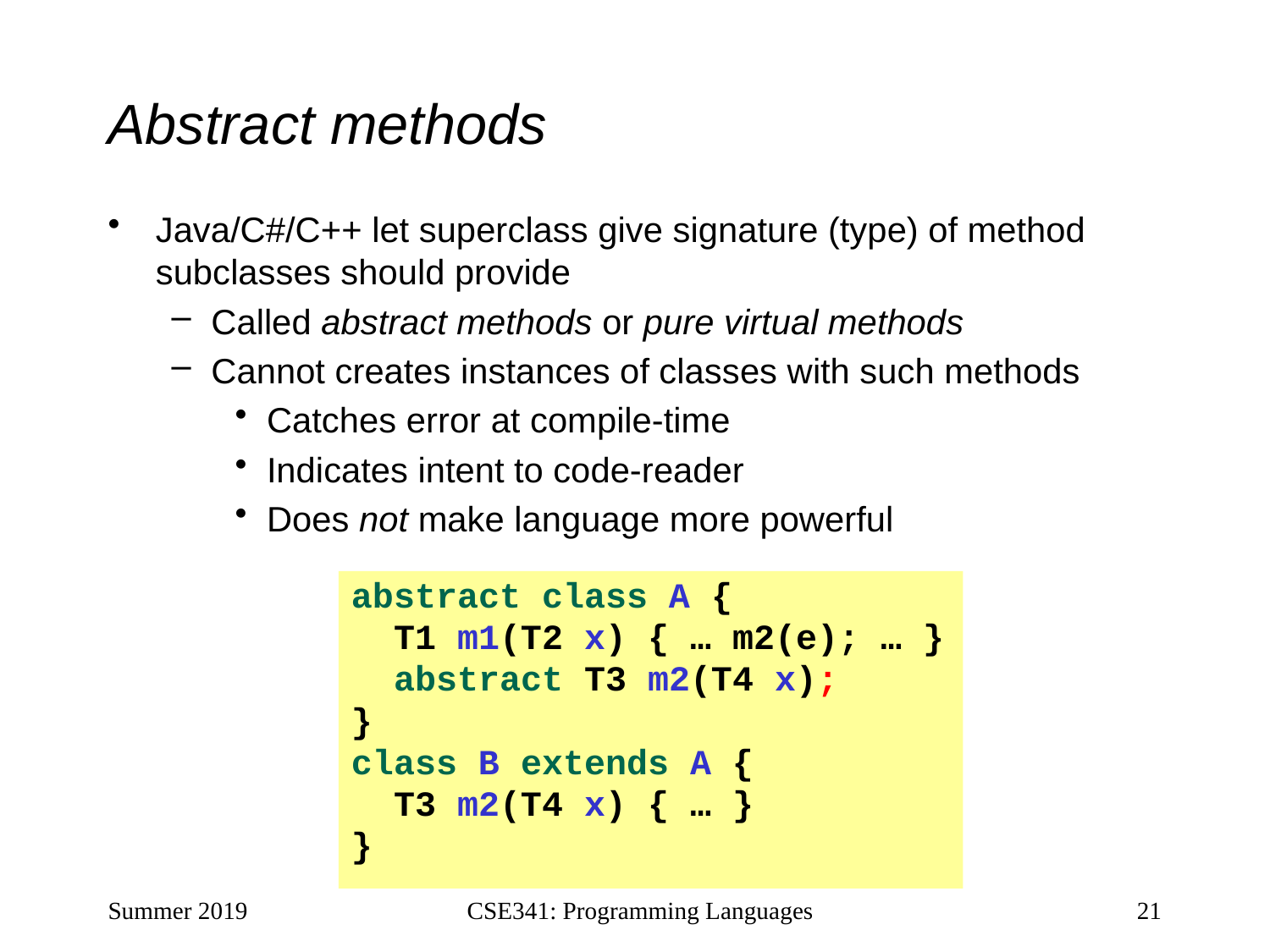

# Abstract methods
Java/C#/C++ let superclass give signature (type) of method subclasses should provide
Called abstract methods or pure virtual methods
Cannot creates instances of classes with such methods
Catches error at compile-time
Indicates intent to code-reader
Does not make language more powerful
abstract class A {
  T1 m1(T2 x) { … m2(e); … }
  abstract T3 m2(T4 x);
}
class B extends A {
  T3 m2(T4 x) { … }
}

Summer 2019
CSE341: Programming Languages
21